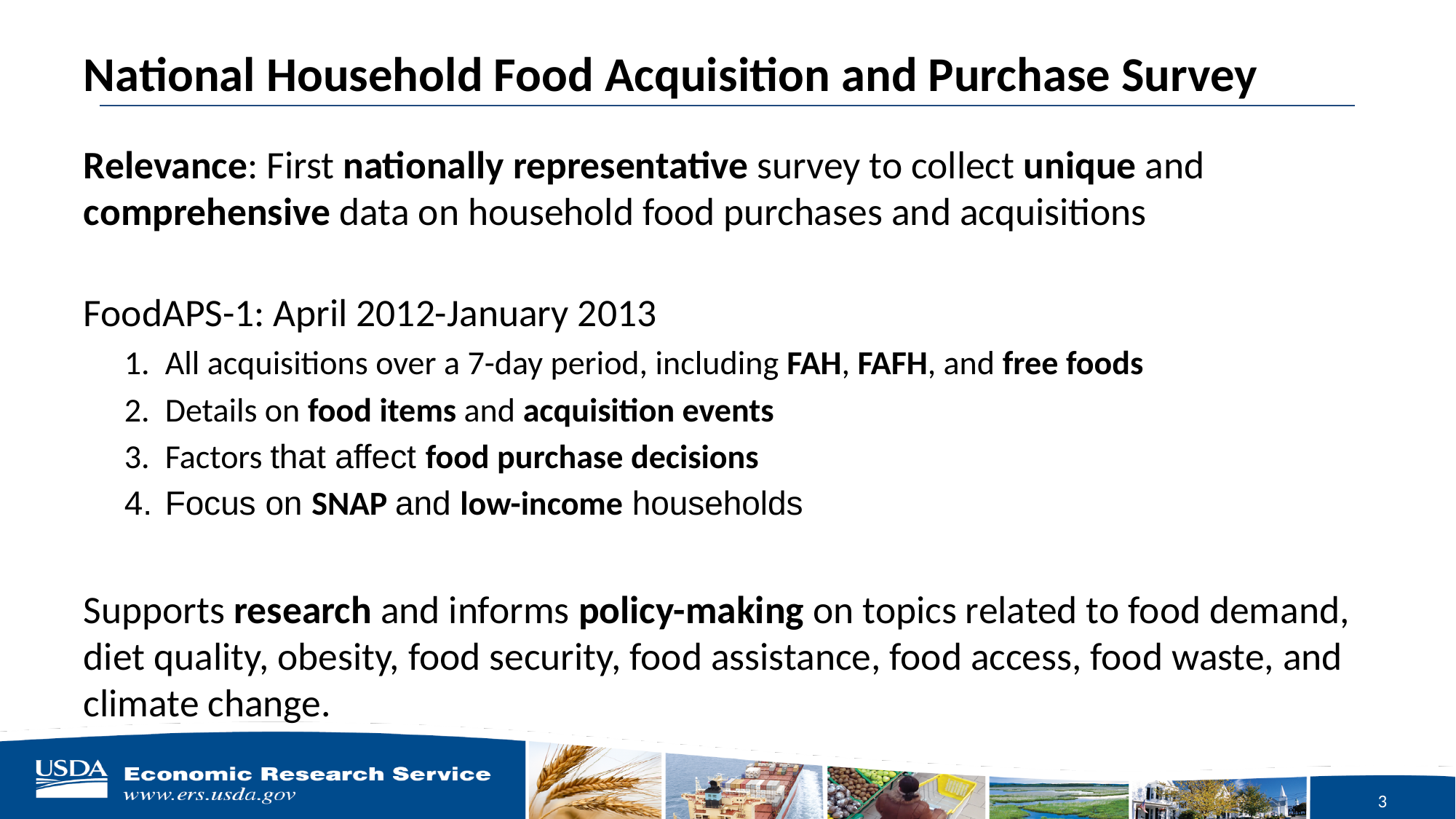

# National Household Food Acquisition and Purchase Survey
Relevance: First nationally representative survey to collect unique and comprehensive data on household food purchases and acquisitions

FoodAPS-1: April 2012-January 2013
All acquisitions over a 7-day period, including FAH, FAFH, and free foods
Details on food items and acquisition events
Factors that affect food purchase decisions
Focus on SNAP and low-income households

Supports research and informs policy-making on topics related to food demand, diet quality, obesity, food security, food assistance, food access, food waste, and climate change.